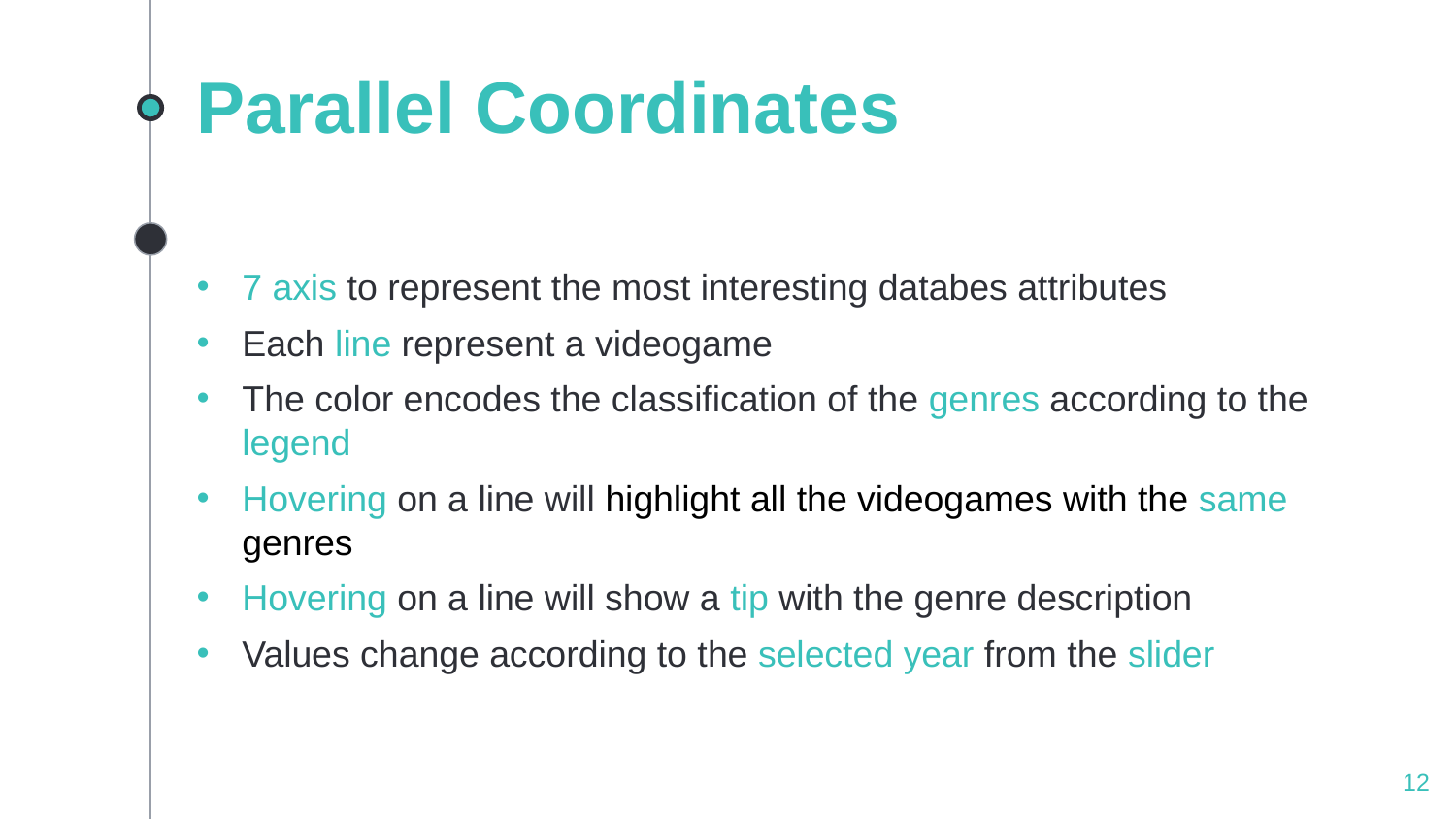

# Parallel Coordinates
7 axis to represent the most interesting databes attributes
Each line represent a videogame
The color encodes the classification of the genres according to the legend
Hovering on a line will highlight all the videogames with the same genres
Hovering on a line will show a tip with the genre description
Values change according to the selected year from the slider

12